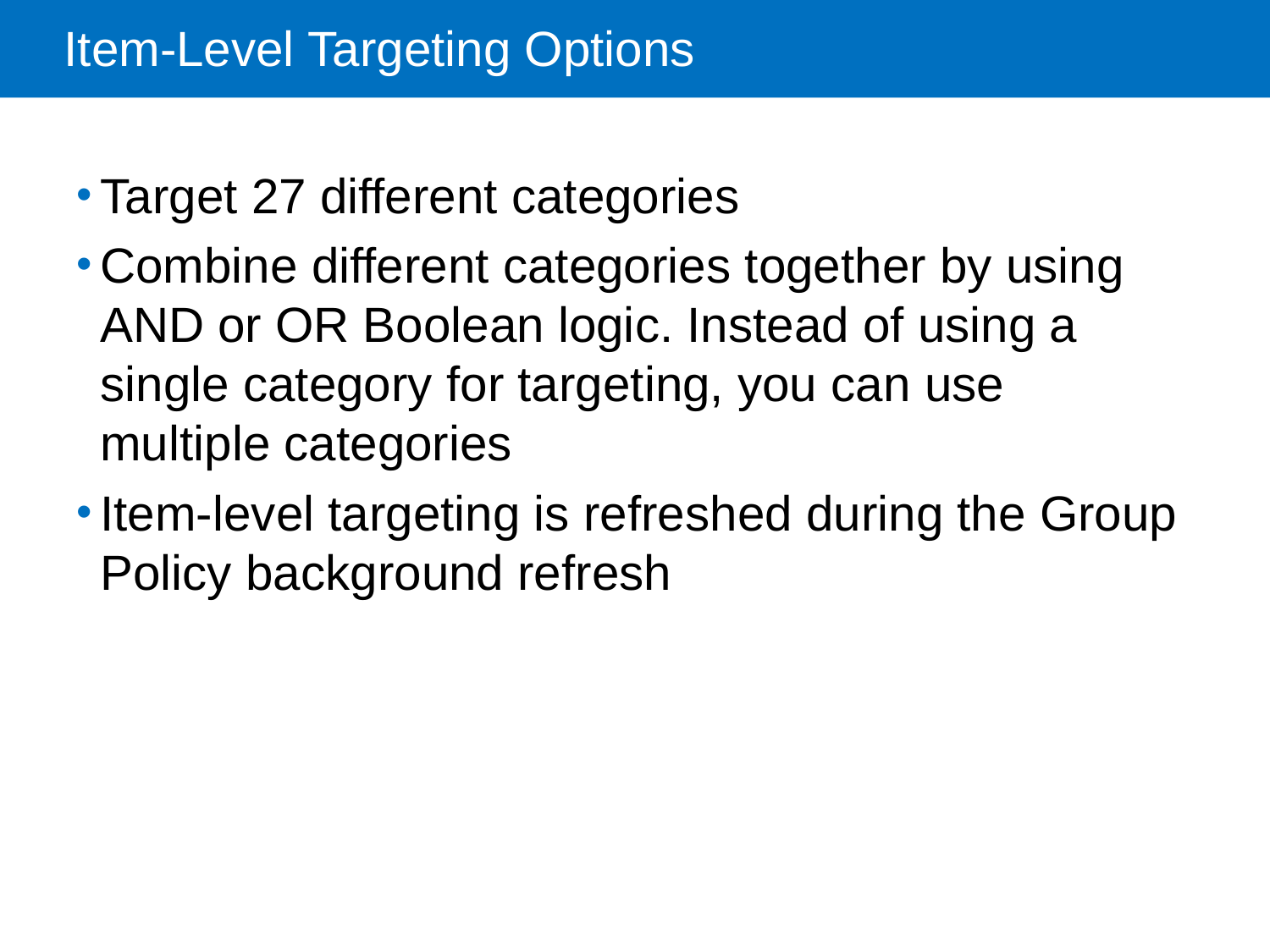

# Item-Level Targeting Options
Target 27 different categories
Combine different categories together by using AND or OR Boolean logic. Instead of using a single category for targeting, you can use multiple categories
Item-level targeting is refreshed during the Group Policy background refresh